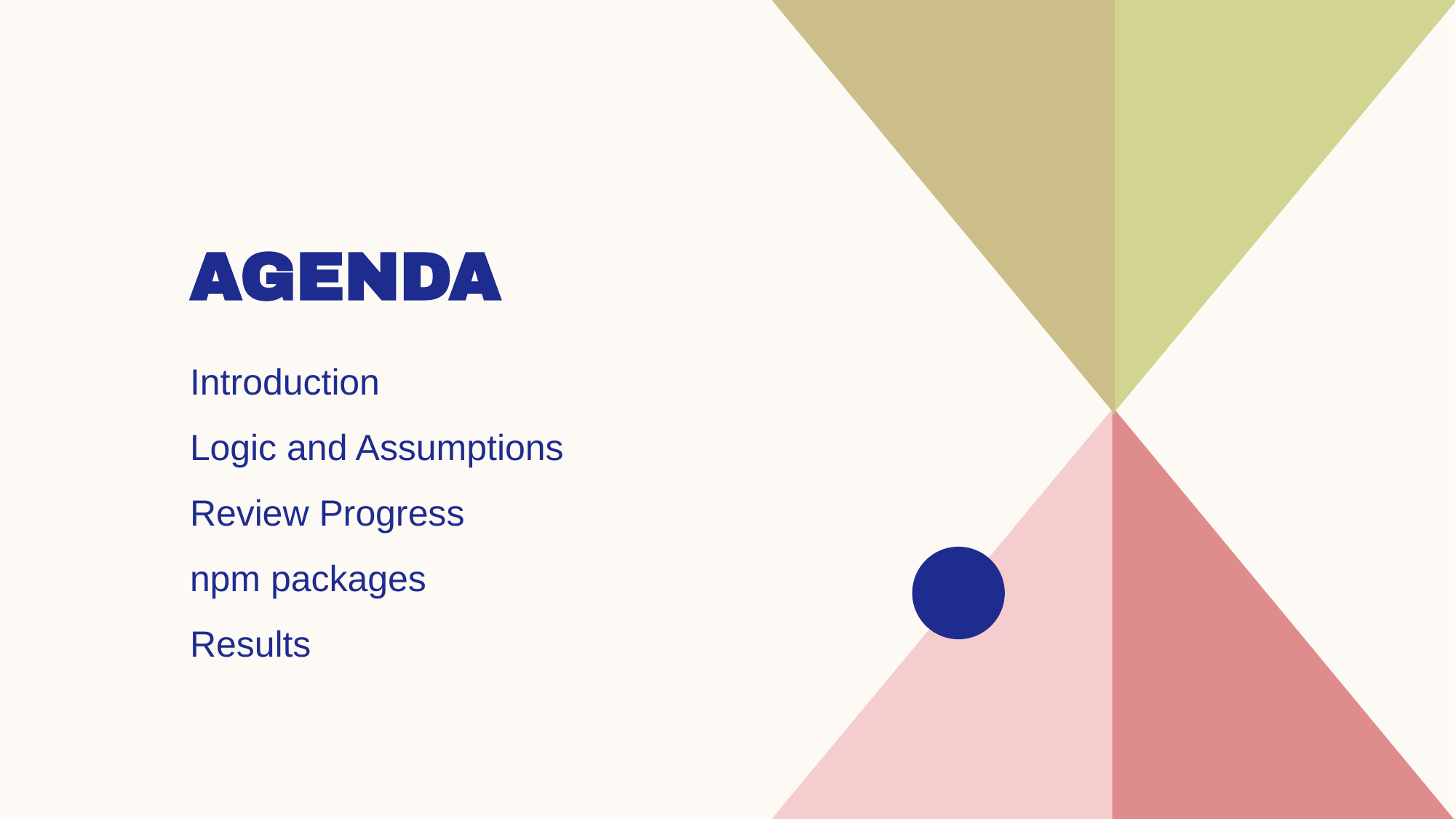

# AGENDA
Introduction​
Logic and Assumptions
Review Progress
npm packages
Results